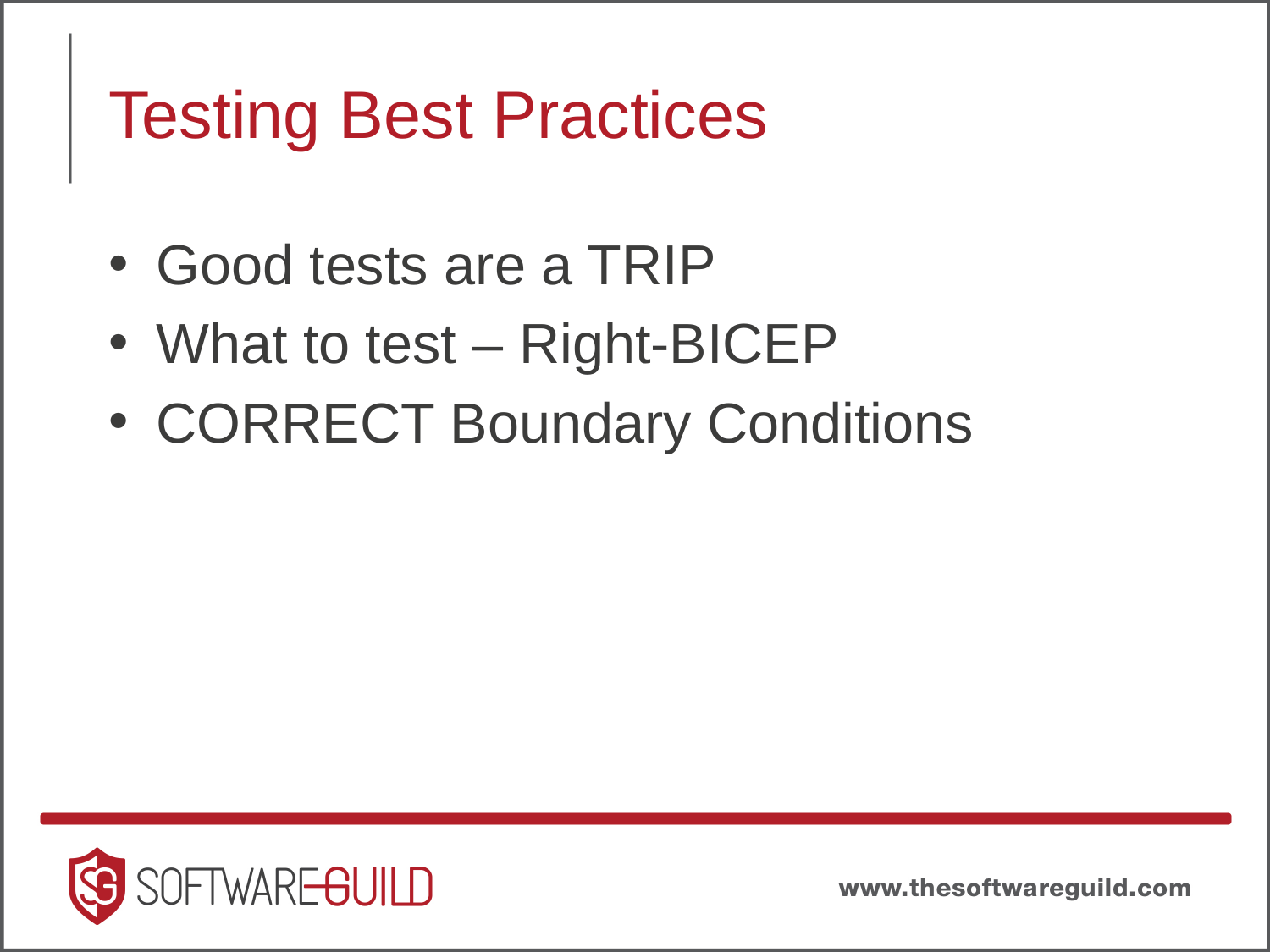

# Testing Best Practices
Good tests are a TRIP
What to test – Right-BICEP
CORRECT Boundary Conditions